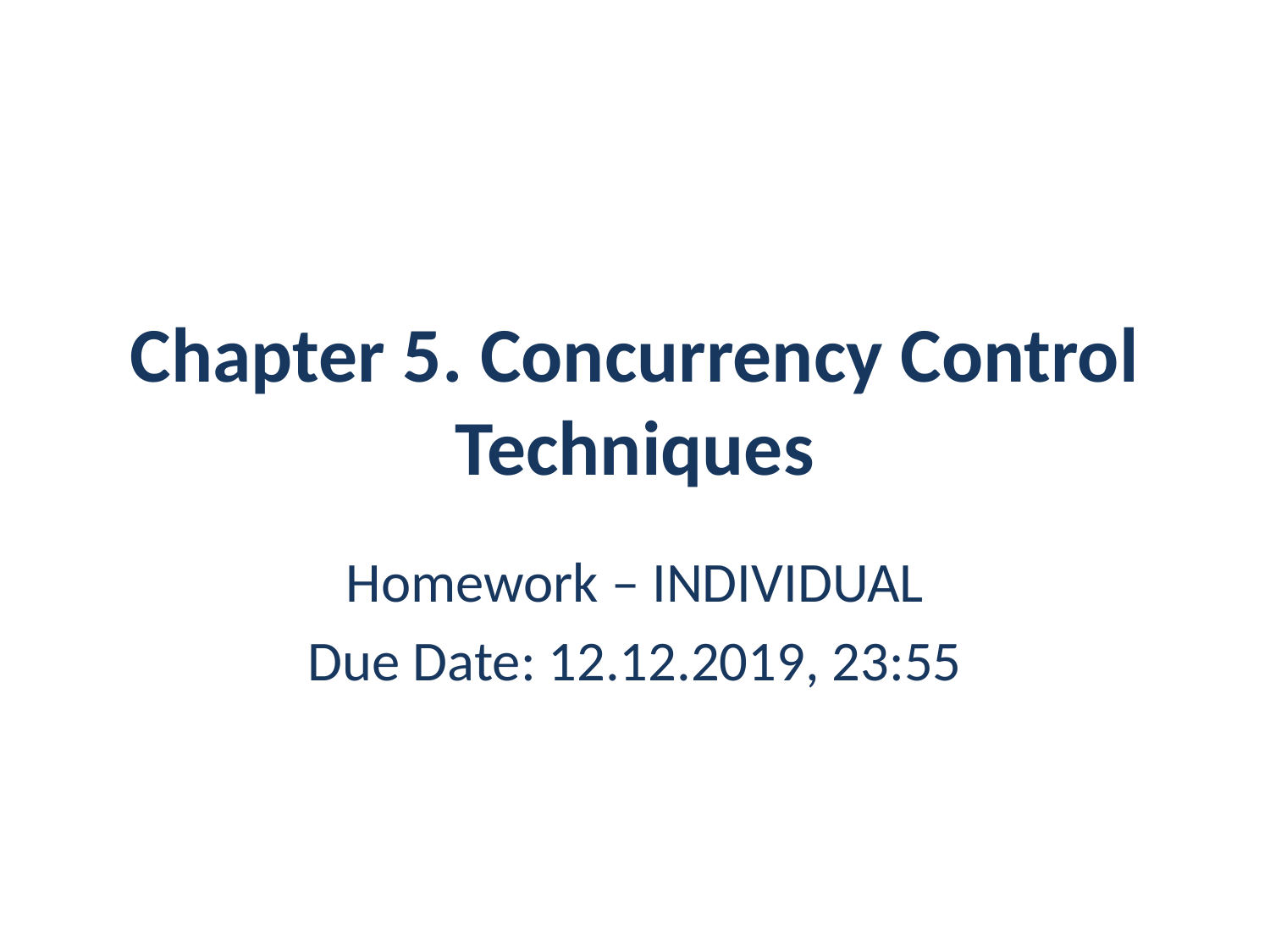

# Chapter 5. Concurrency Control Techniques
Homework – INDIVIDUAL
Due Date: 12.12.2019, 23:55